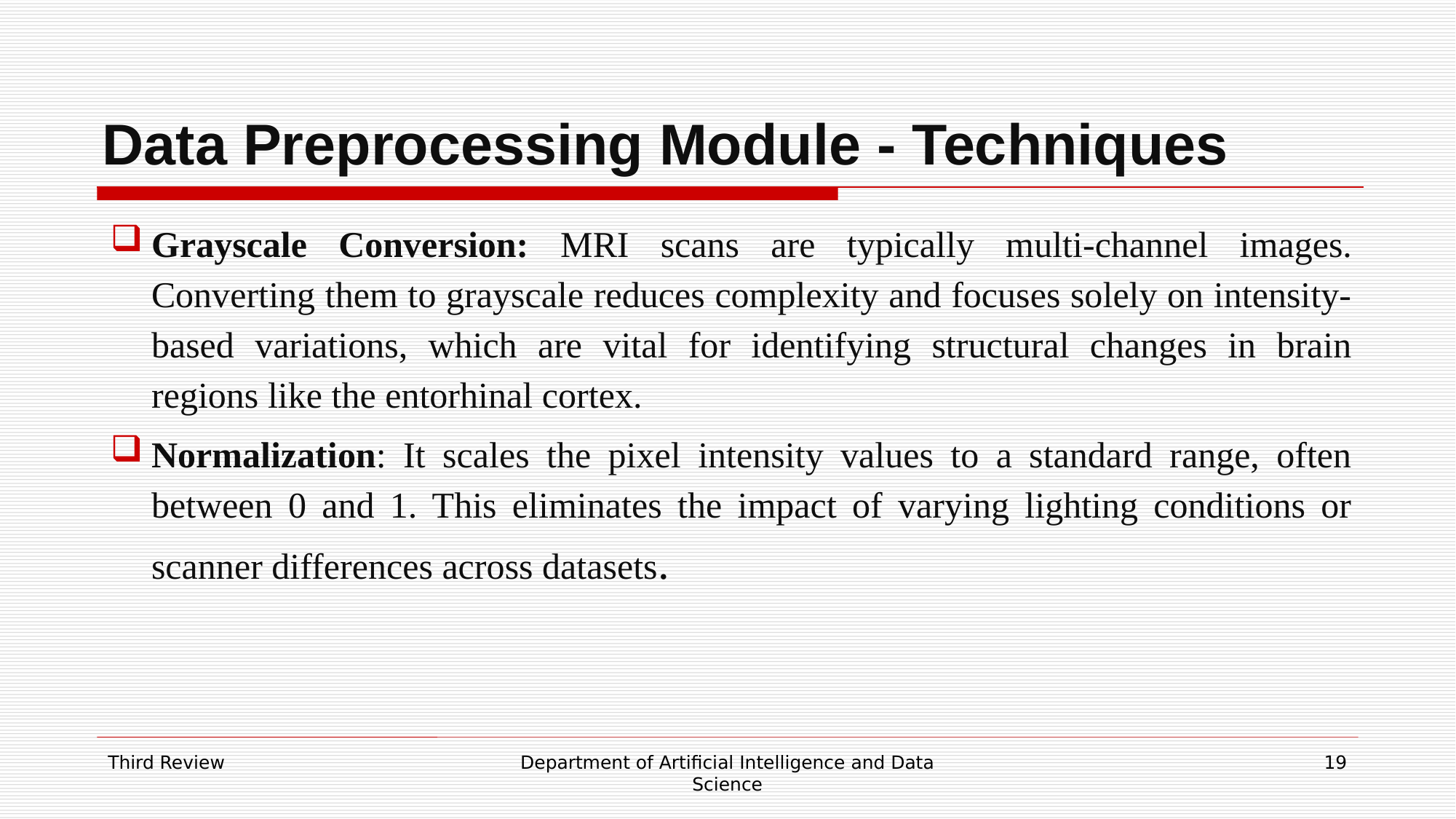

# Data Preprocessing Module - Techniques
Grayscale Conversion: MRI scans are typically multi-channel images. Converting them to grayscale reduces complexity and focuses solely on intensity-based variations, which are vital for identifying structural changes in brain regions like the entorhinal cortex.
Normalization: It scales the pixel intensity values to a standard range, often between 0 and 1. This eliminates the impact of varying lighting conditions or scanner differences across datasets.
Third Review
Department of Artificial Intelligence and Data Science
19